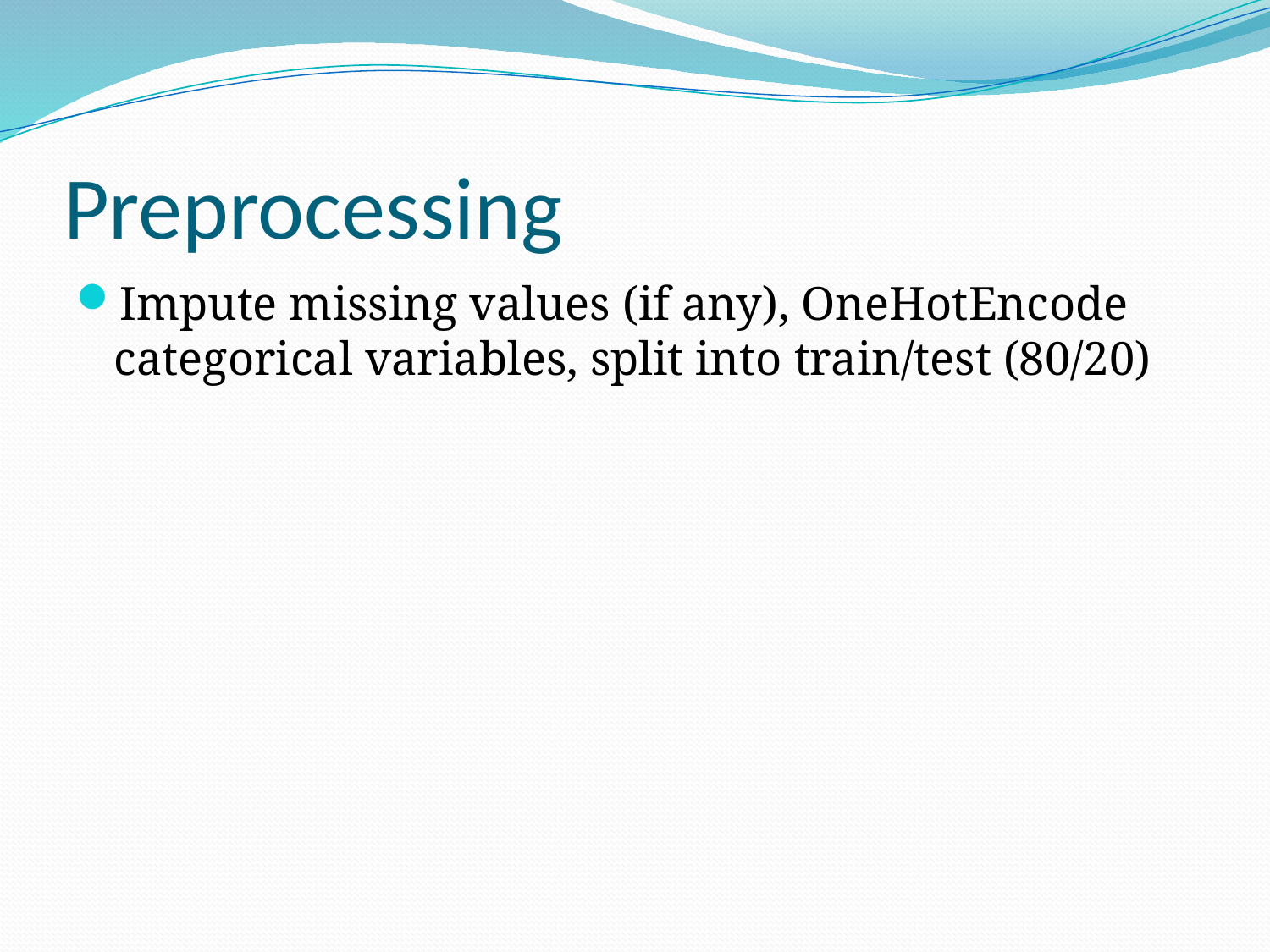

# Preprocessing
Impute missing values (if any), OneHotEncode categorical variables, split into train/test (80/20)